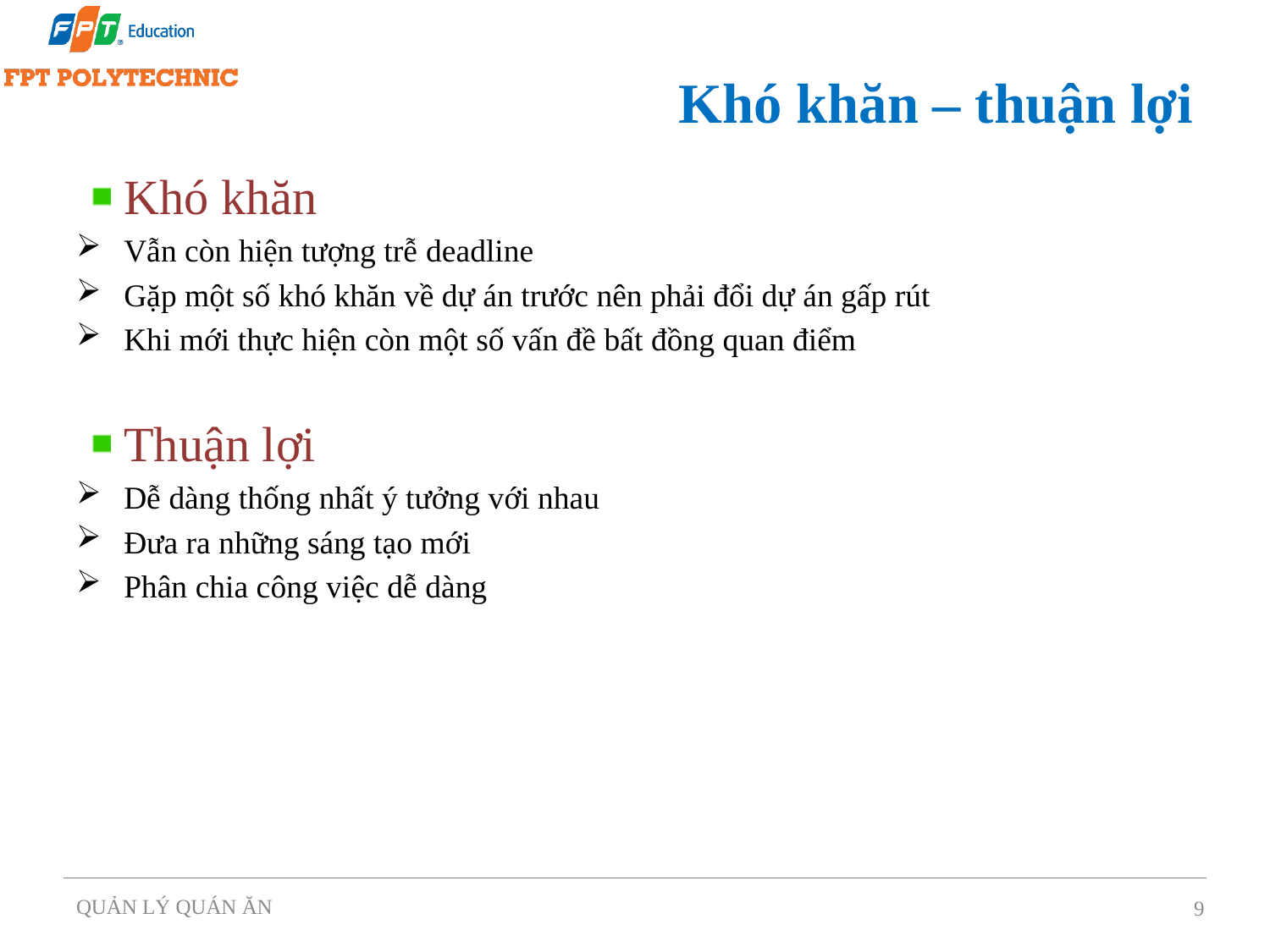

# Khó khăn – thuận lợi
Khó khăn
Vẫn còn hiện tượng trễ deadline
Gặp một số khó khăn về dự án trước nên phải đổi dự án gấp rút
Khi mới thực hiện còn một số vấn đề bất đồng quan điểm

Thuận lợi
Dễ dàng thống nhất ý tưởng với nhau
Đưa ra những sáng tạo mới
Phân chia công việc dễ dàng

QUẢN LÝ QUÁN ĂN
9